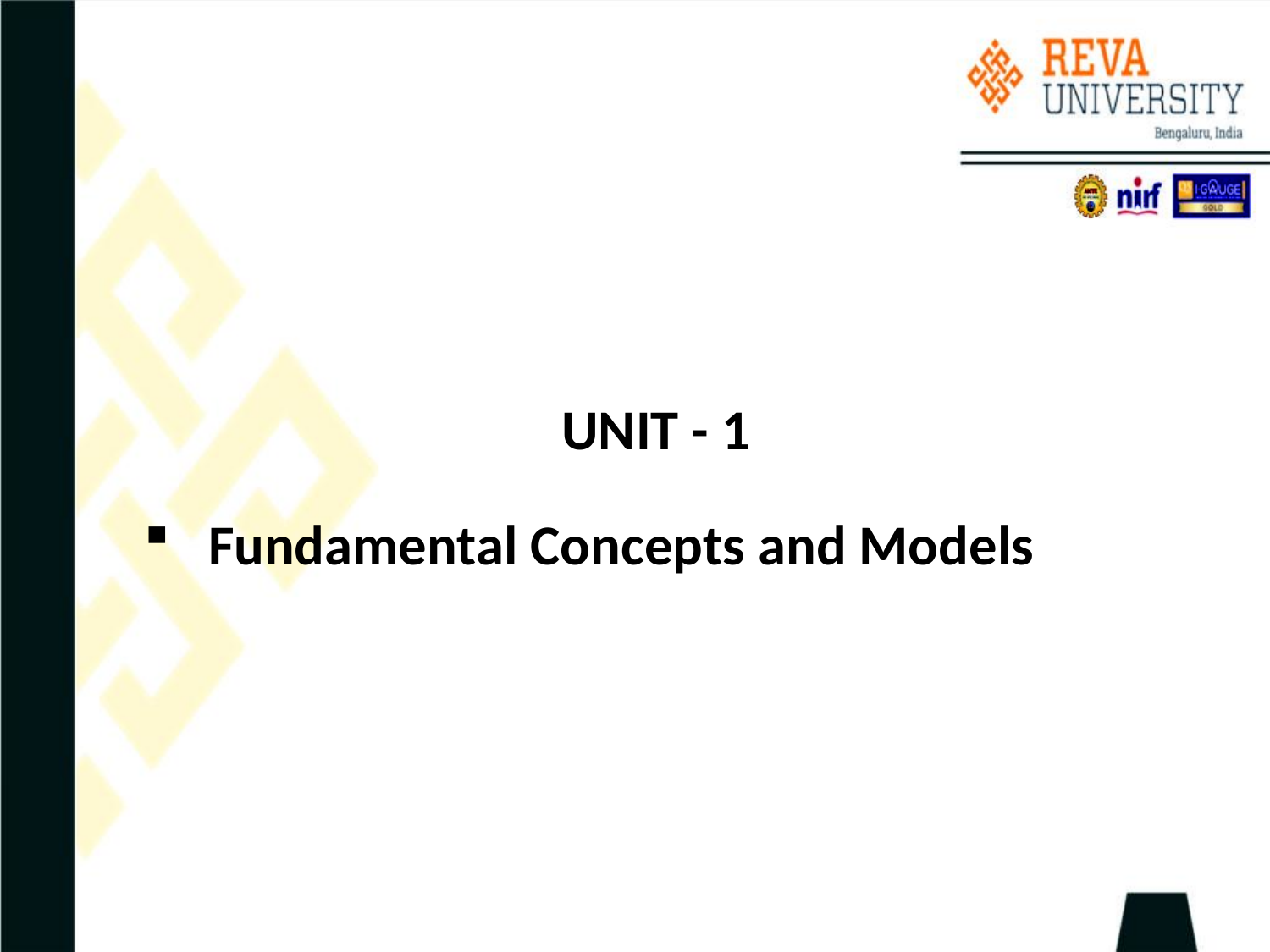

UNIT - 1

Fundamental Concepts and Models